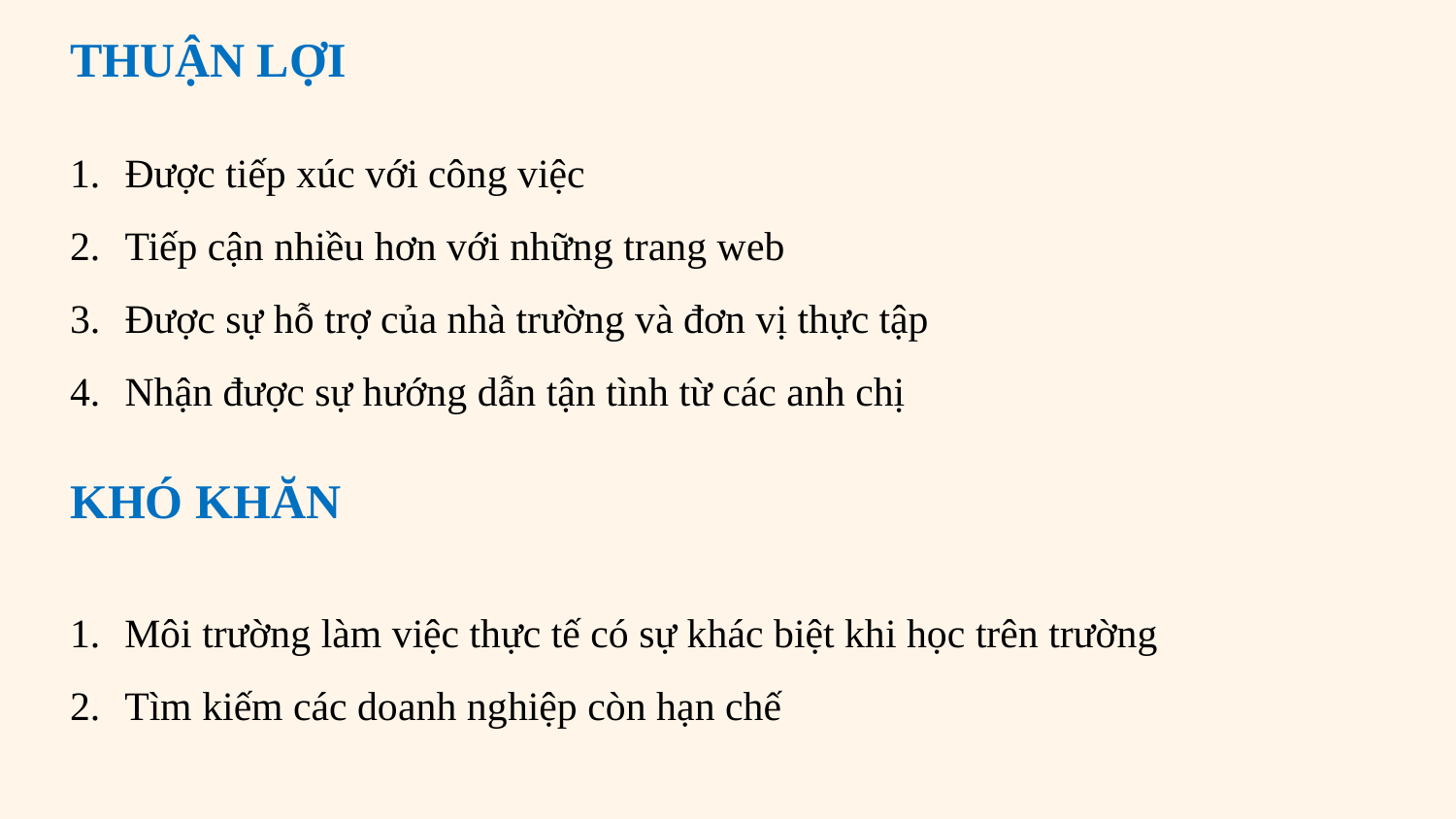

THUẬN LỢI
Được tiếp xúc với công việc
Tiếp cận nhiều hơn với những trang web
Được sự hỗ trợ của nhà trường và đơn vị thực tập
Nhận được sự hướng dẫn tận tình từ các anh chị
KHÓ KHĂN
Môi trường làm việc thực tế có sự khác biệt khi học trên trường
Tìm kiếm các doanh nghiệp còn hạn chế